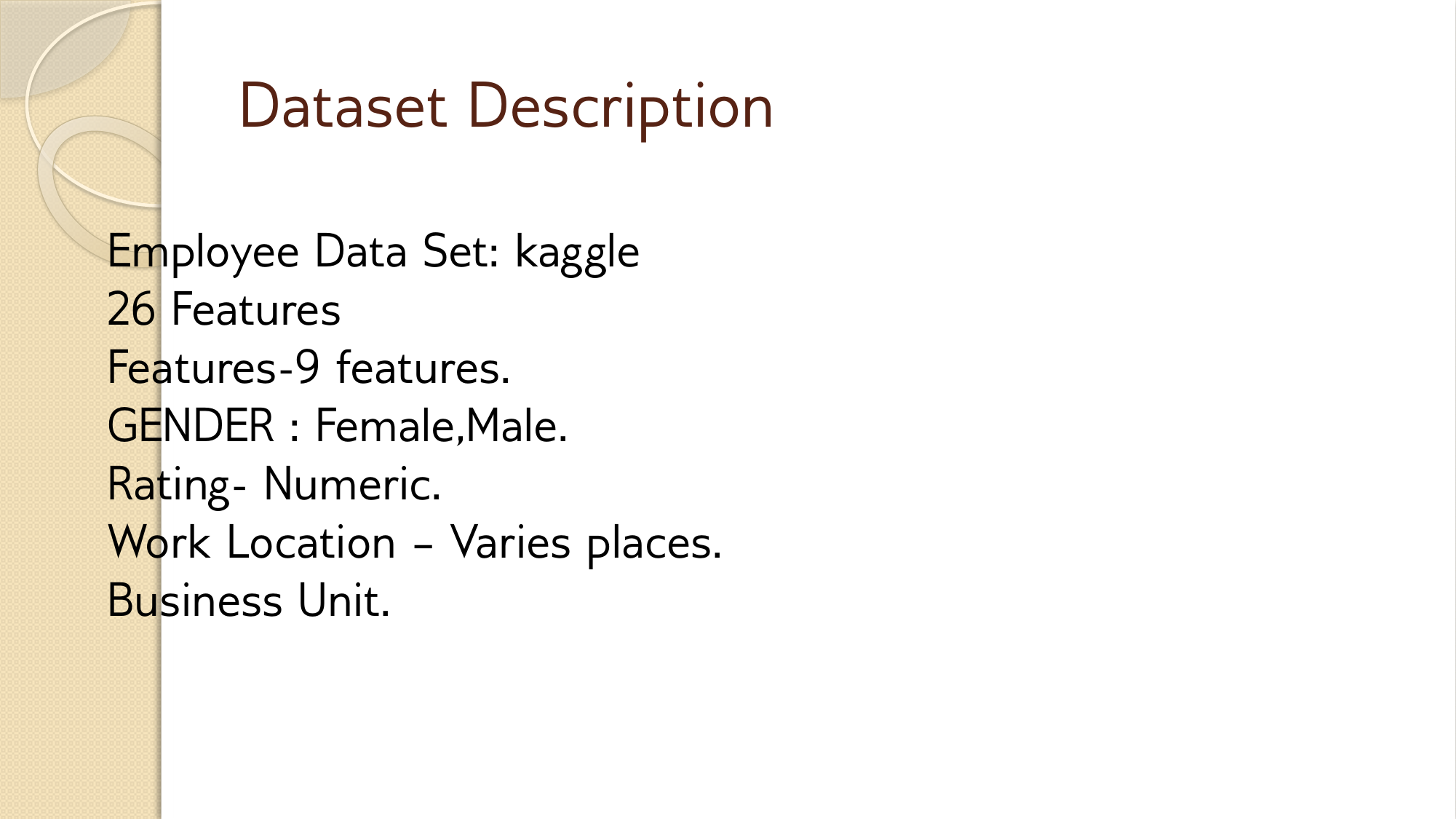

# Dataset Description
Employee Data Set: kaggle
26 Features
Features-9 features.
GENDER : Female,Male.
Rating- Numeric.
Work Location – Varies places.
Business Unit.